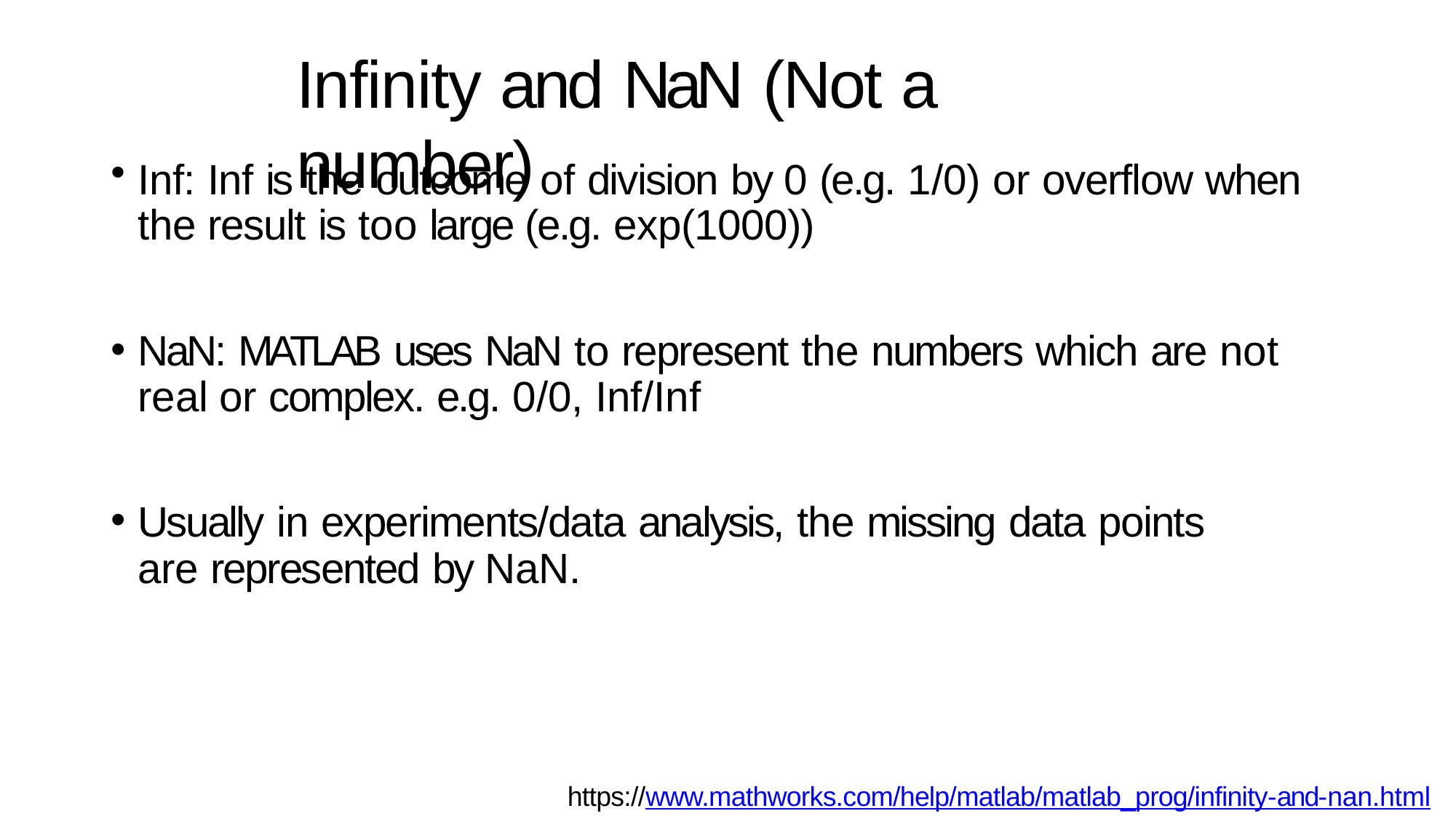

# Infinity and NaN (Not a number)
Inf: Inf is the outcome of division by 0 (e.g. 1/0) or overflow when the result is too large (e.g. exp(1000))

NaN: MATLAB uses NaN to represent the numbers which are not real or complex. e.g. 0/0, Inf/Inf

Usually in experiments/data analysis, the missing data points are represented by NaN.
https://www.mathworks.com/help/matlab/matlab_prog/infinity-and-nan.html